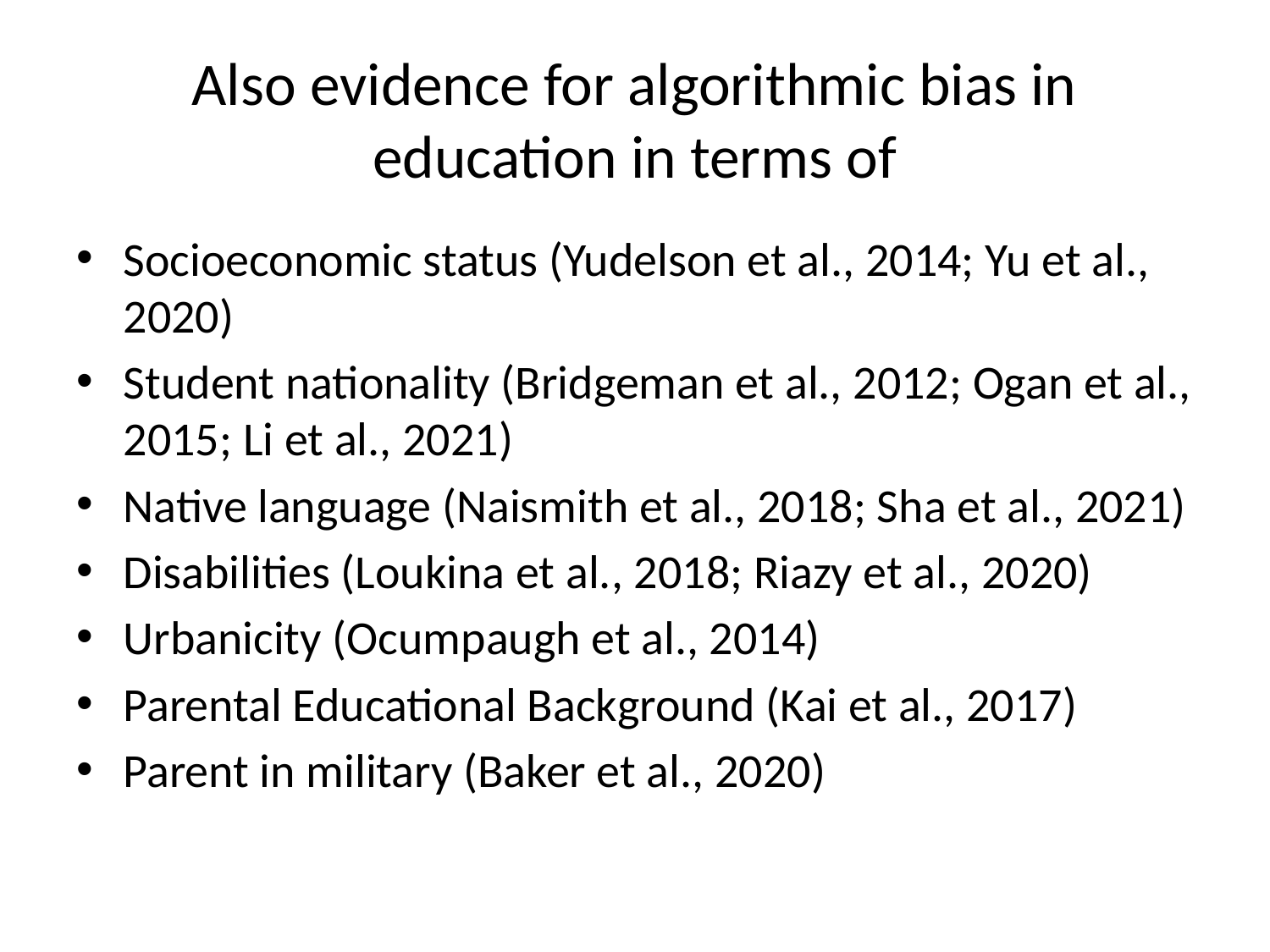

# Also evidence for algorithmic bias in education in terms of
Socioeconomic status (Yudelson et al., 2014; Yu et al., 2020)
Student nationality (Bridgeman et al., 2012; Ogan et al., 2015; Li et al., 2021)
Native language (Naismith et al., 2018; Sha et al., 2021)
Disabilities (Loukina et al., 2018; Riazy et al., 2020)
Urbanicity (Ocumpaugh et al., 2014)
Parental Educational Background (Kai et al., 2017)
Parent in military (Baker et al., 2020)